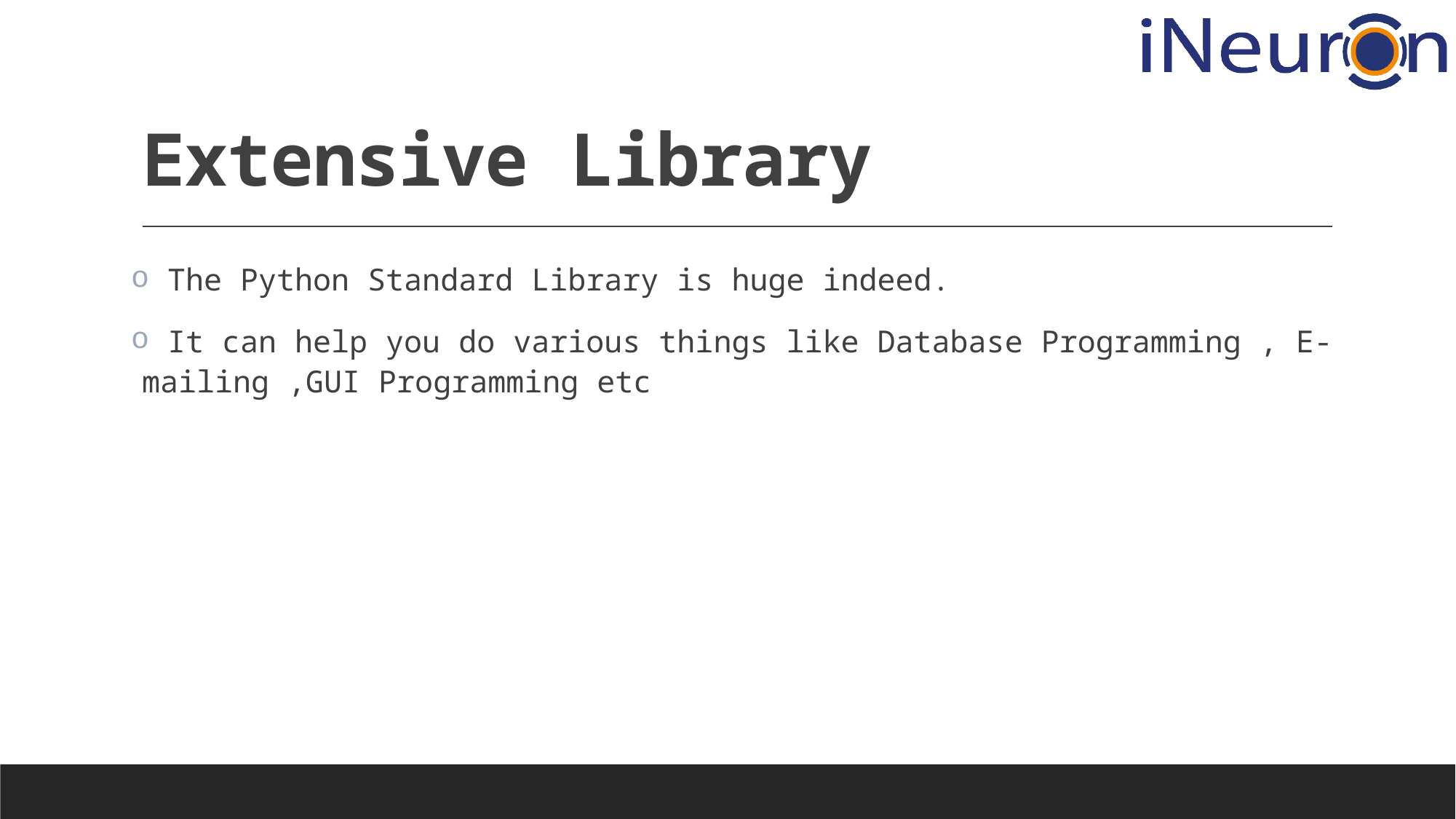

# Extensive Library
 The Python Standard Library is huge indeed.
 It can help you do various things like Database Programming , E-mailing ,GUI Programming etc